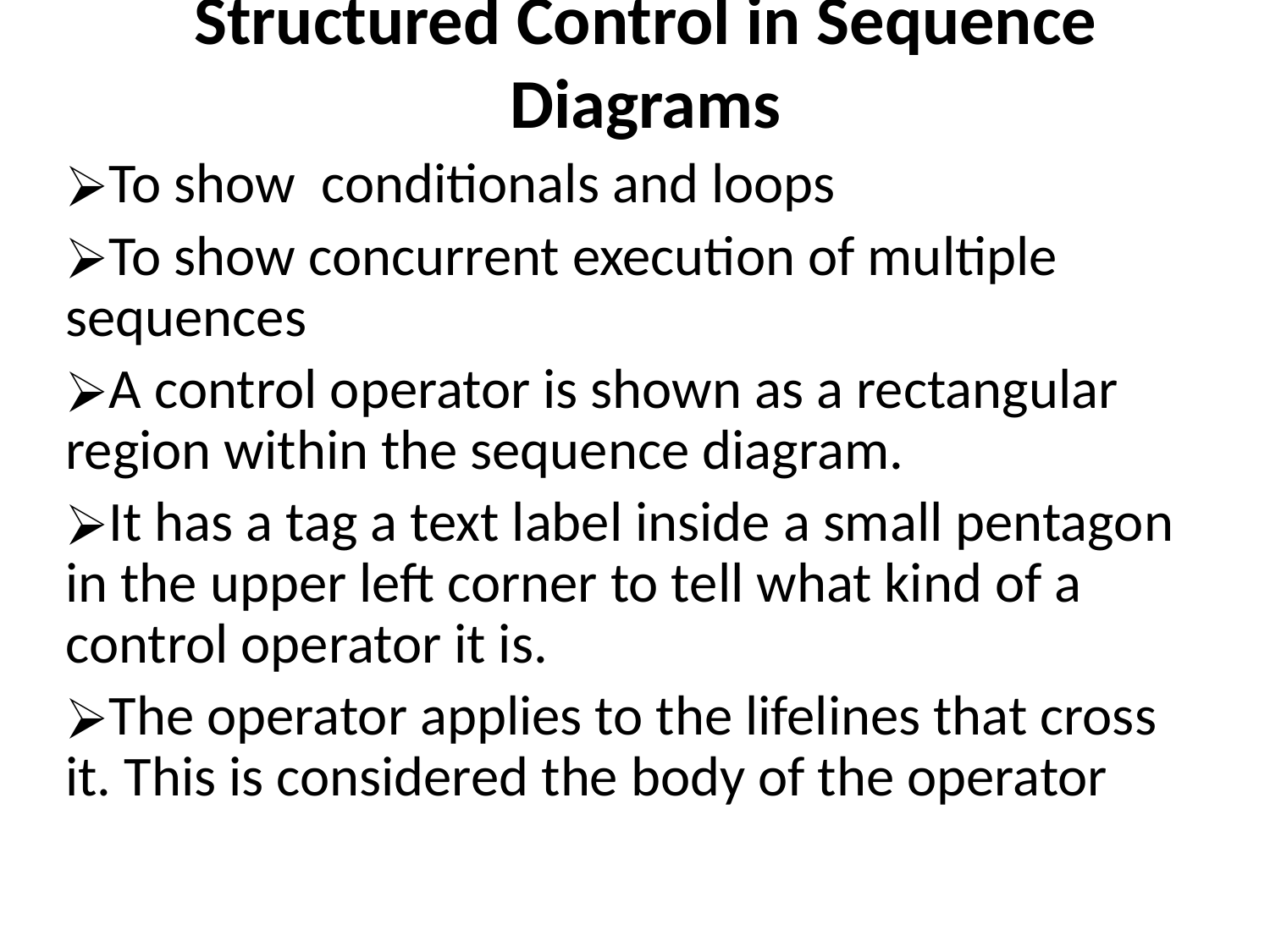

# Structured Control in Sequence Diagrams
To show  conditionals and loops
To show concurrent execution of multiple sequences
A control operator is shown as a rectangular region within the sequence diagram.
It has a tag a text label inside a small pentagon in the upper left corner to tell what kind of a control operator it is.
The operator applies to the lifelines that cross it. This is considered the body of the operator